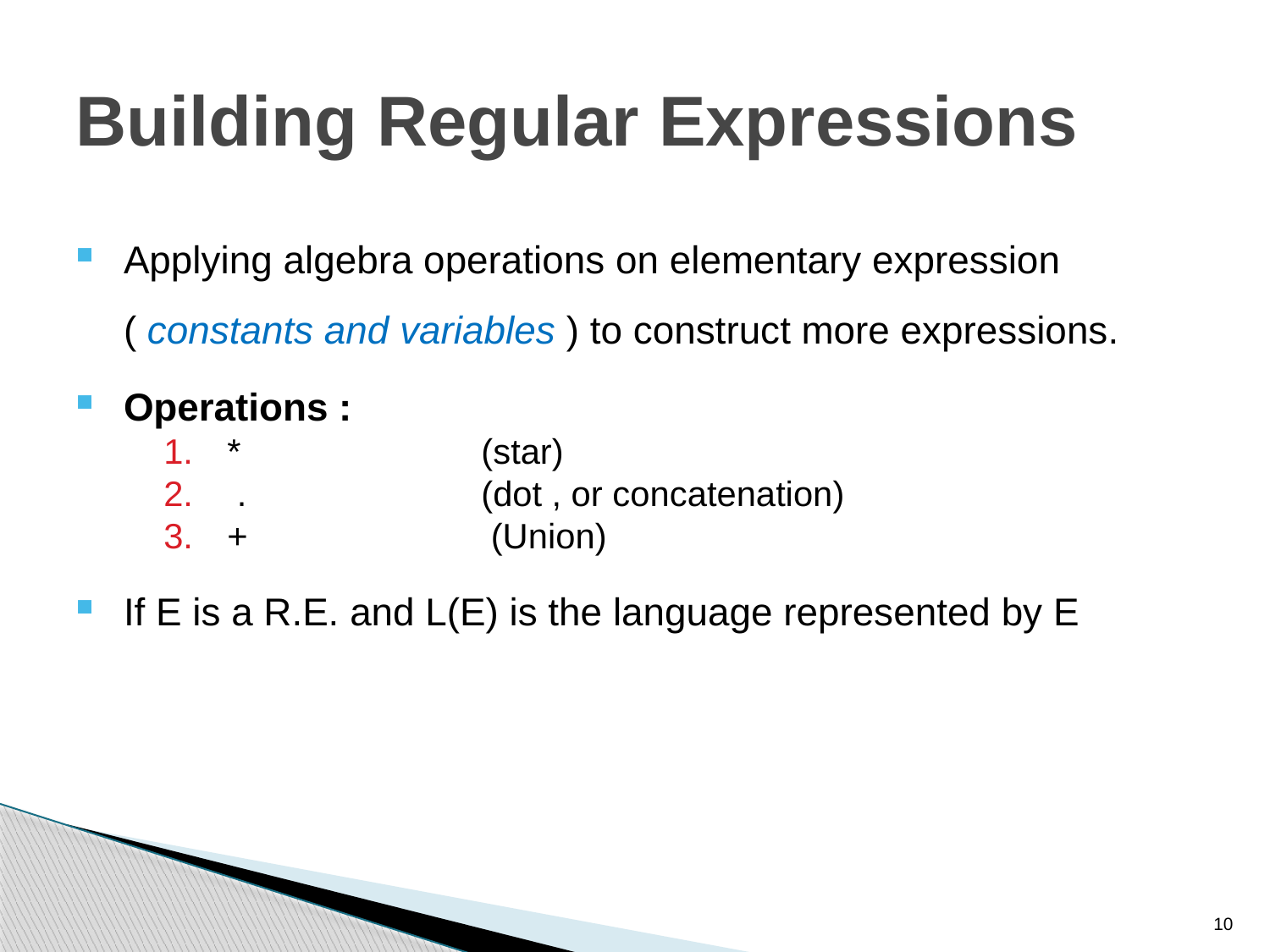

# Building Regular Expressions
Applying algebra operations on elementary expression ( constants and variables ) to construct more expressions.
Operations :
* 		(star)
 . 		(dot , or concatenation)
+		 (Union)
If E is a R.E. and L(E) is the language represented by E

10